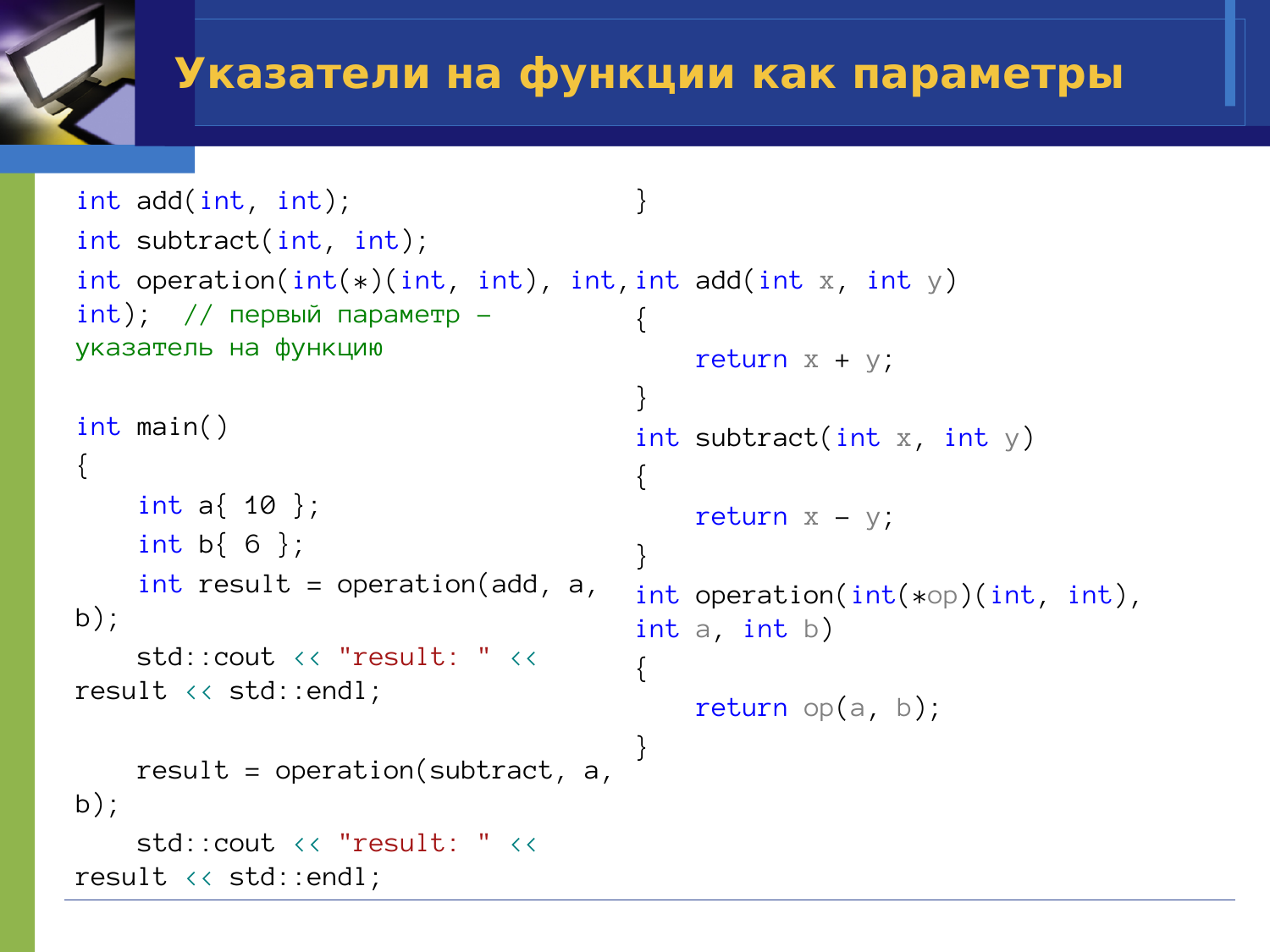

# Указатели на функции как параметры
int add(int, int);
int subtract(int, int);
int operation(int(*)(int, int), int, int);  // первый параметр - указатель на функцию

int main()
{
    int a{ 10 };
    int b{ 6 };
    int result = operation(add, a, b);
    std::cout << "result: " << result << std::endl;

    result = operation(subtract, a, b);
    std::cout << "result: " << result << std::endl;
}

int add(int x, int y)
{
    return x + y;
}
int subtract(int x, int y)
{
    return x - y;
}
int operation(int(*op)(int, int), int a, int b)
{
    return op(a, b);
}